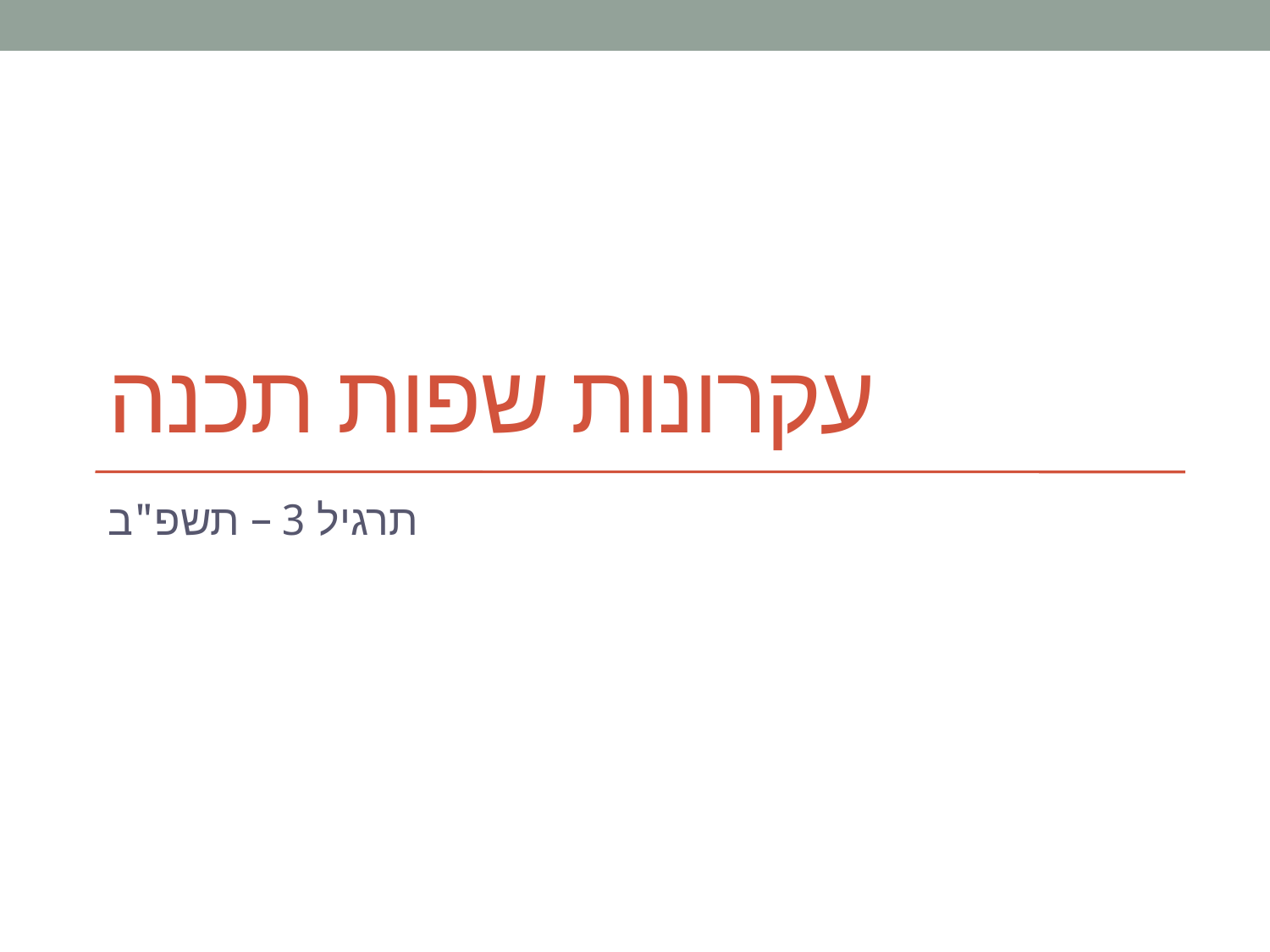

# עקרונות שפות תכנה
 תרגיל 3 – תשפ"ב